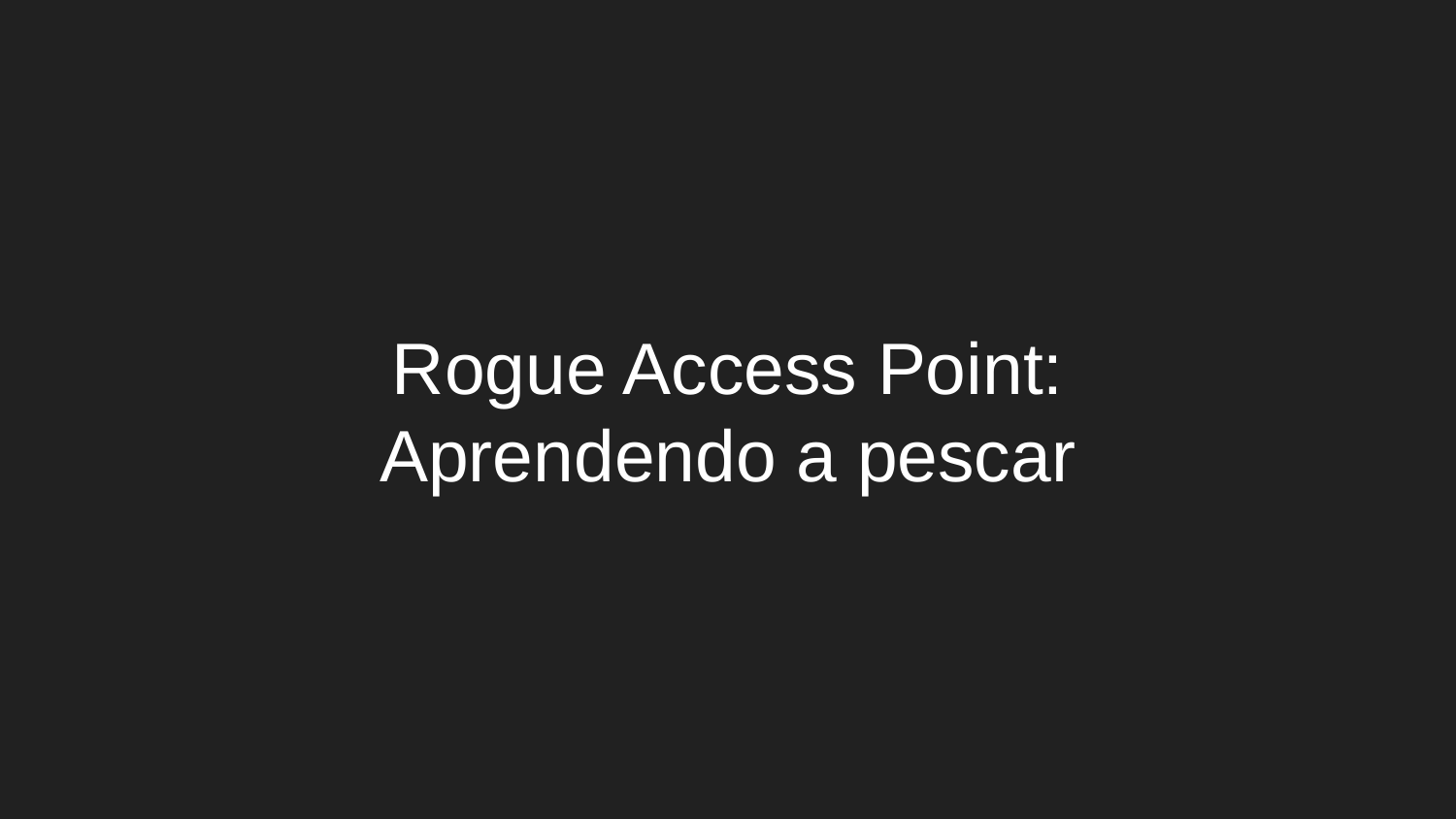

# Rogue Access Point:
Aprendendo a pescar